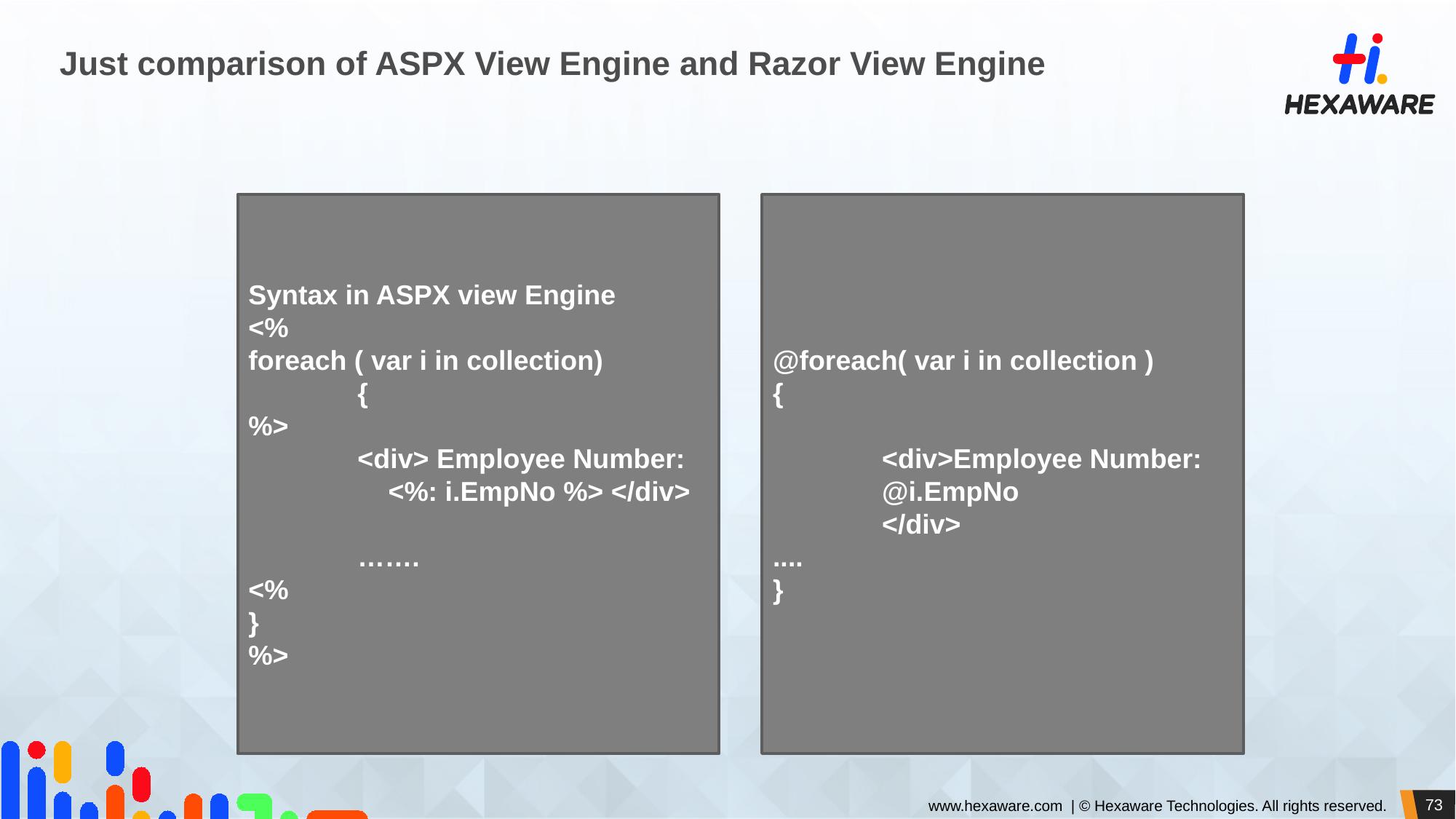

# Just comparison of ASPX View Engine and Razor View Engine
Syntax in ASPX view Engine
<%
foreach ( var i in collection)
	{
%>
	<div> Employee Number:
	    <%: i.EmpNo %> </div>

	…….
<%
}
%>
@foreach( var i in collection )
{

	<div>Employee Number:
	@i.EmpNo
	</div>
....
}